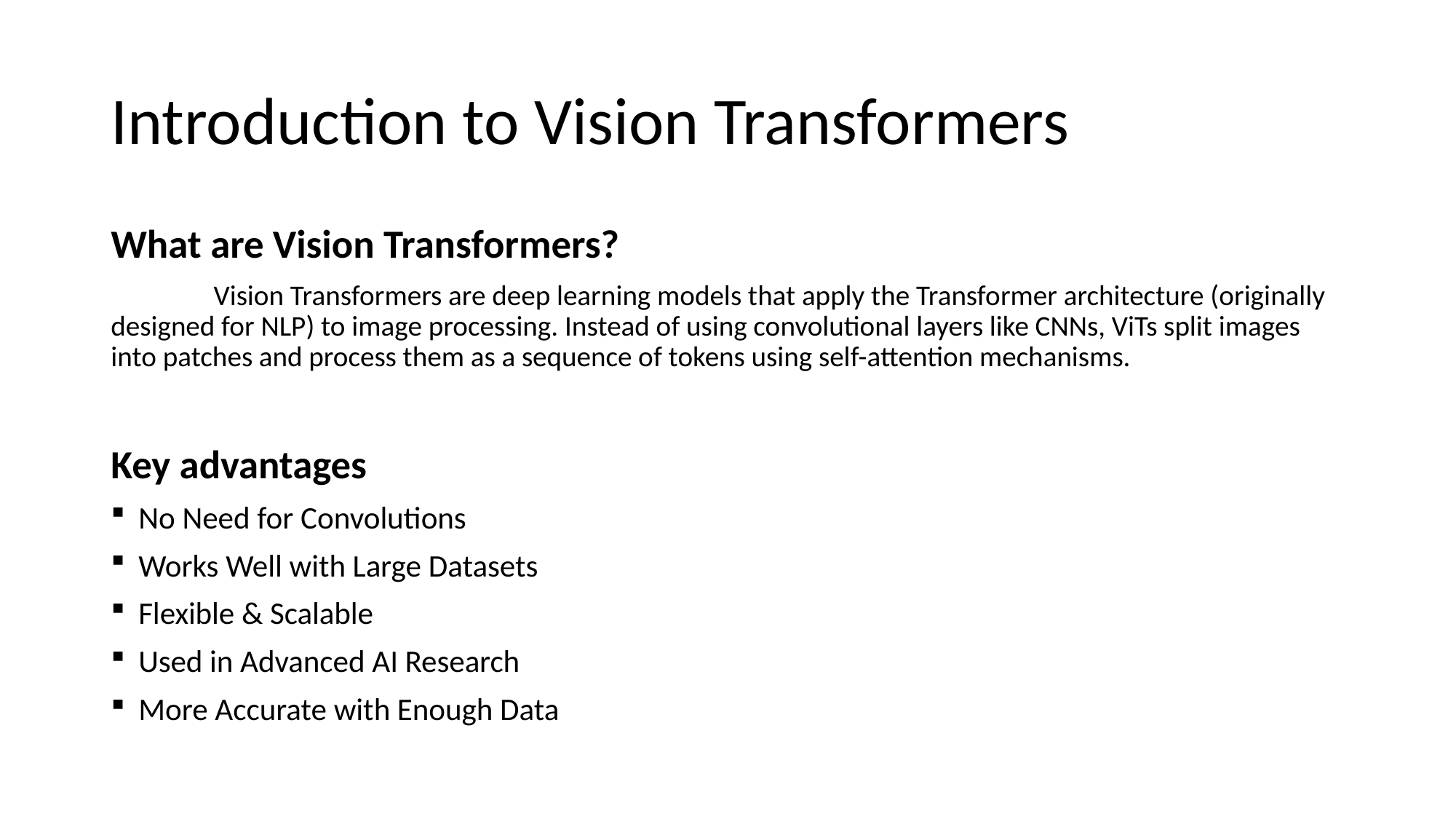

# Introduction to Vision Transformers
What are Vision Transformers?
	Vision Transformers are deep learning models that apply the Transformer architecture (originally designed for NLP) to image processing. Instead of using convolutional layers like CNNs, ViTs split images into patches and process them as a sequence of tokens using self-attention mechanisms.

Key advantages
No Need for Convolutions
Works Well with Large Datasets
Flexible & Scalable
Used in Advanced AI Research
More Accurate with Enough Data